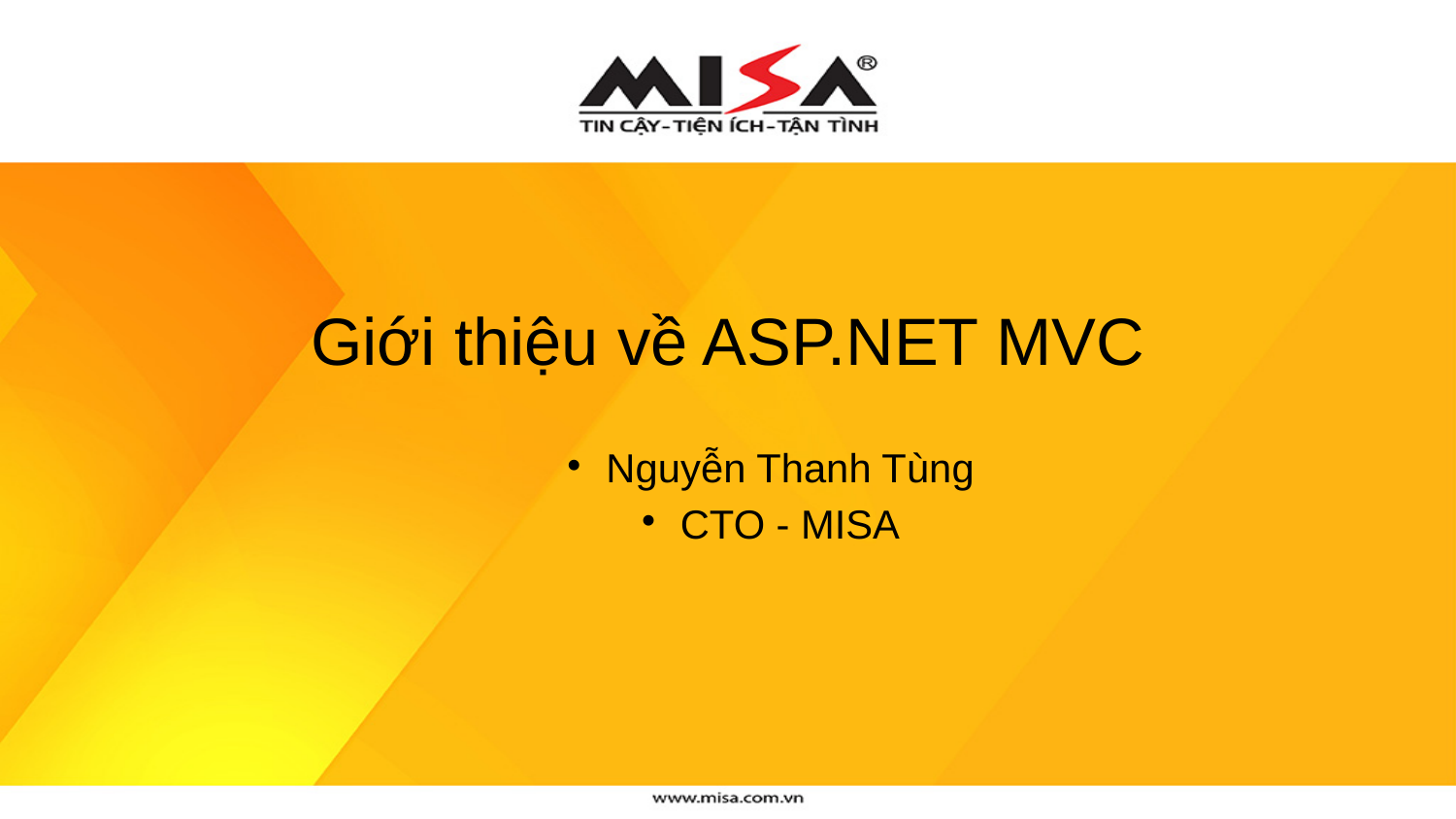

# Giới thiệu về ASP.NET MVC
Nguyễn Thanh Tùng
CTO - MISA